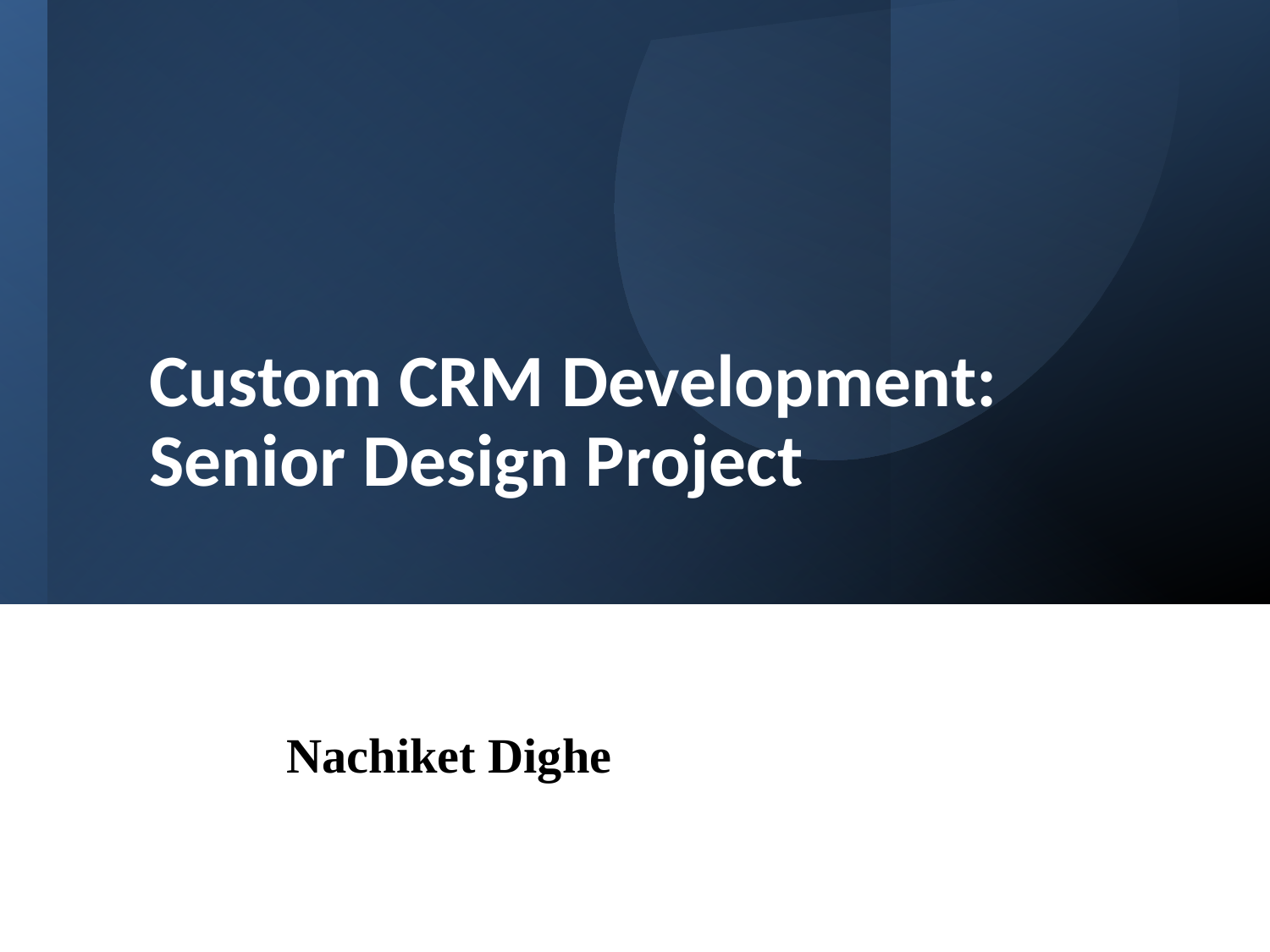

Custom CRM Development: Senior Design Project
Nachiket Dighe